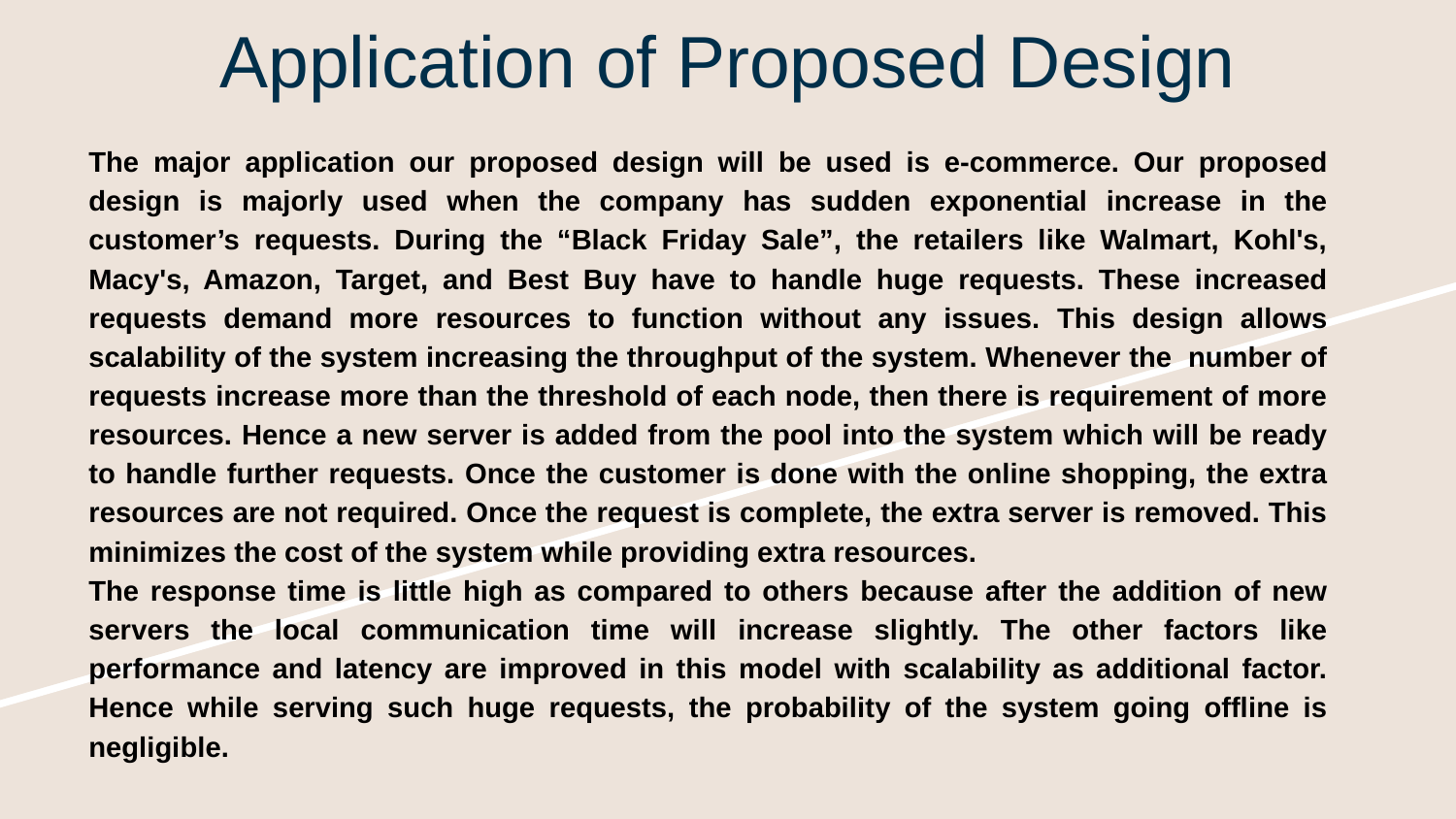

# Application of Proposed Design
The major application our proposed design will be used is e-commerce. Our proposed design is majorly used when the company has sudden exponential increase in the customer’s requests. During the “Black Friday Sale”, the retailers like Walmart, Kohl's, Macy's, Amazon, Target, and Best Buy have to handle huge requests. These increased requests demand more resources to function without any issues. This design allows scalability of the system increasing the throughput of the system. Whenever the  number of requests increase more than the threshold of each node, then there is requirement of more resources. Hence a new server is added from the pool into the system which will be ready to handle further requests. Once the customer is done with the online shopping, the extra resources are not required. Once the request is complete, the extra server is removed. This minimizes the cost of the system while providing extra resources.
The response time is little high as compared to others because after the addition of new servers the local communication time will increase slightly. The other factors like performance and latency are improved in this model with scalability as additional factor. Hence while serving such huge requests, the probability of the system going offline is negligible.